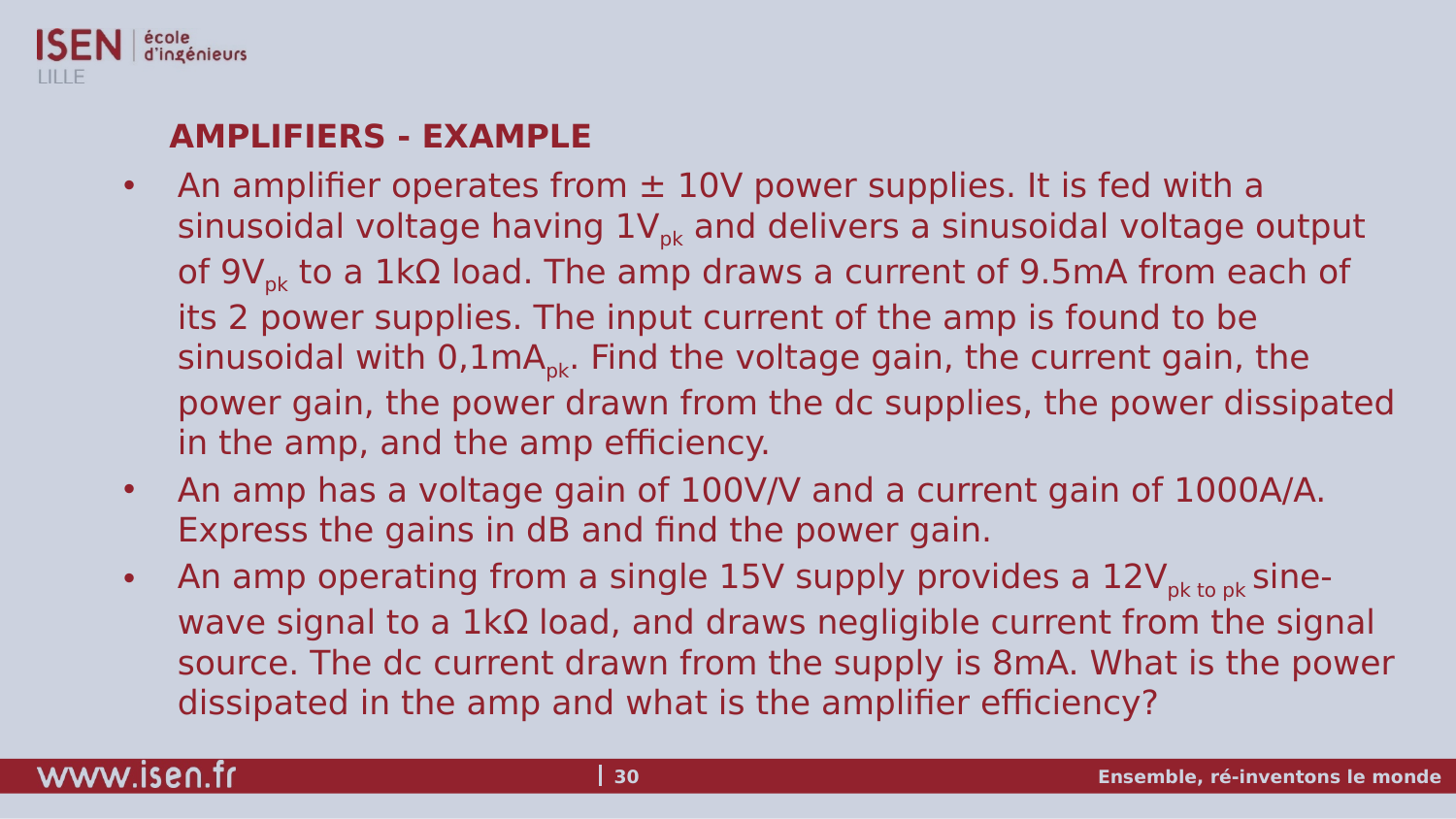

# Amplifiers - Example
An amplifier operates from ± 10V power supplies. It is fed with a sinusoidal voltage having 1Vpk and delivers a sinusoidal voltage output of 9Vpk to a 1kΩ load. The amp draws a current of 9.5mA from each of its 2 power supplies. The input current of the amp is found to be sinusoidal with 0,1mApk. Find the voltage gain, the current gain, the power gain, the power drawn from the dc supplies, the power dissipated in the amp, and the amp efficiency.
An amp has a voltage gain of 100V/V and a current gain of 1000A/A. Express the gains in dB and find the power gain.
An amp operating from a single 15V supply provides a 12Vpk to pk sine-wave signal to a 1kΩ load, and draws negligible current from the signal source. The dc current drawn from the supply is 8mA. What is the power dissipated in the amp and what is the amplifier efficiency?
Ensemble, ré-inventons le monde
30